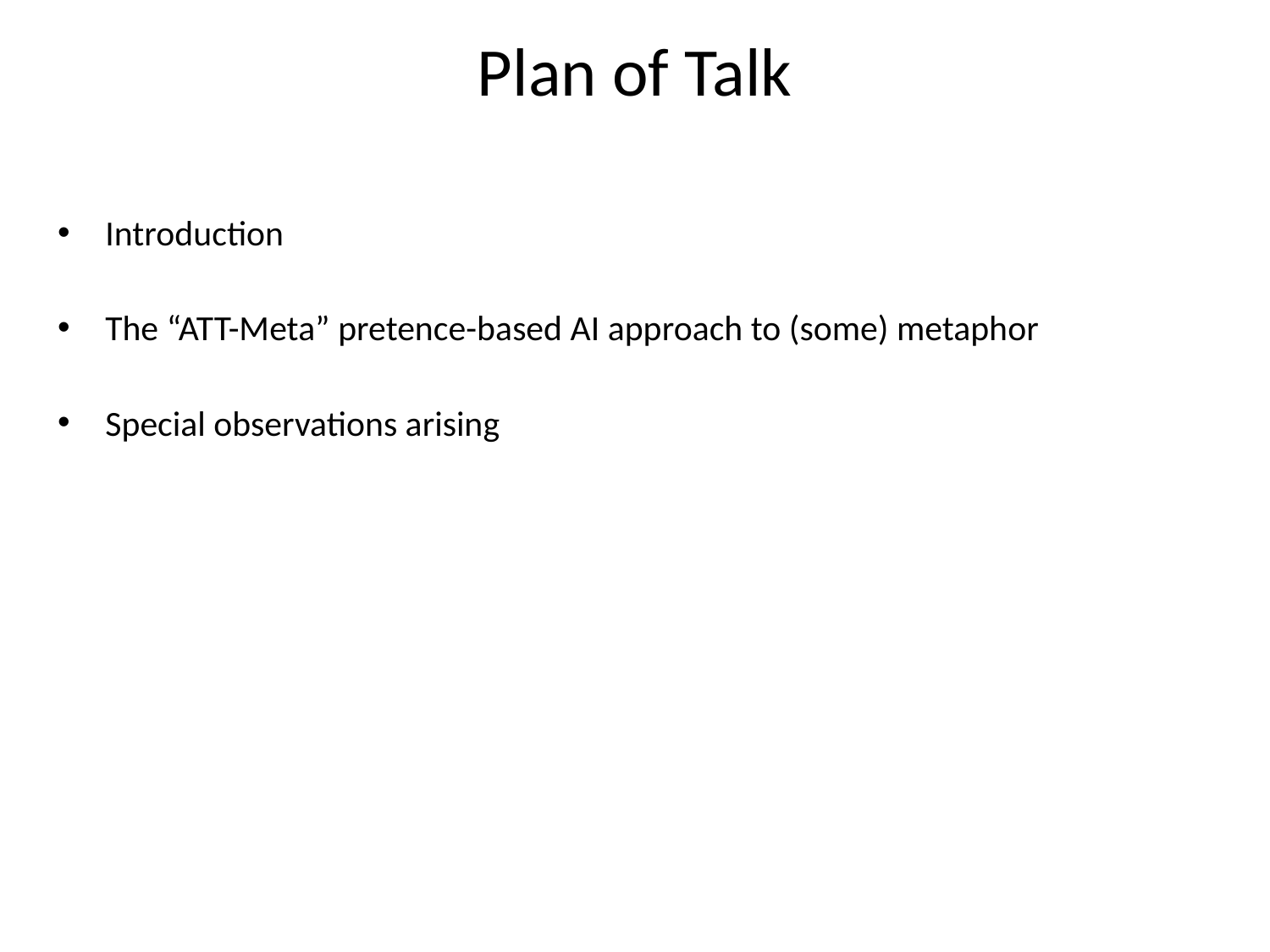

# Plan of Talk
Introduction
The “ATT-Meta” pretence-based AI approach to (some) metaphor
Special observations arising